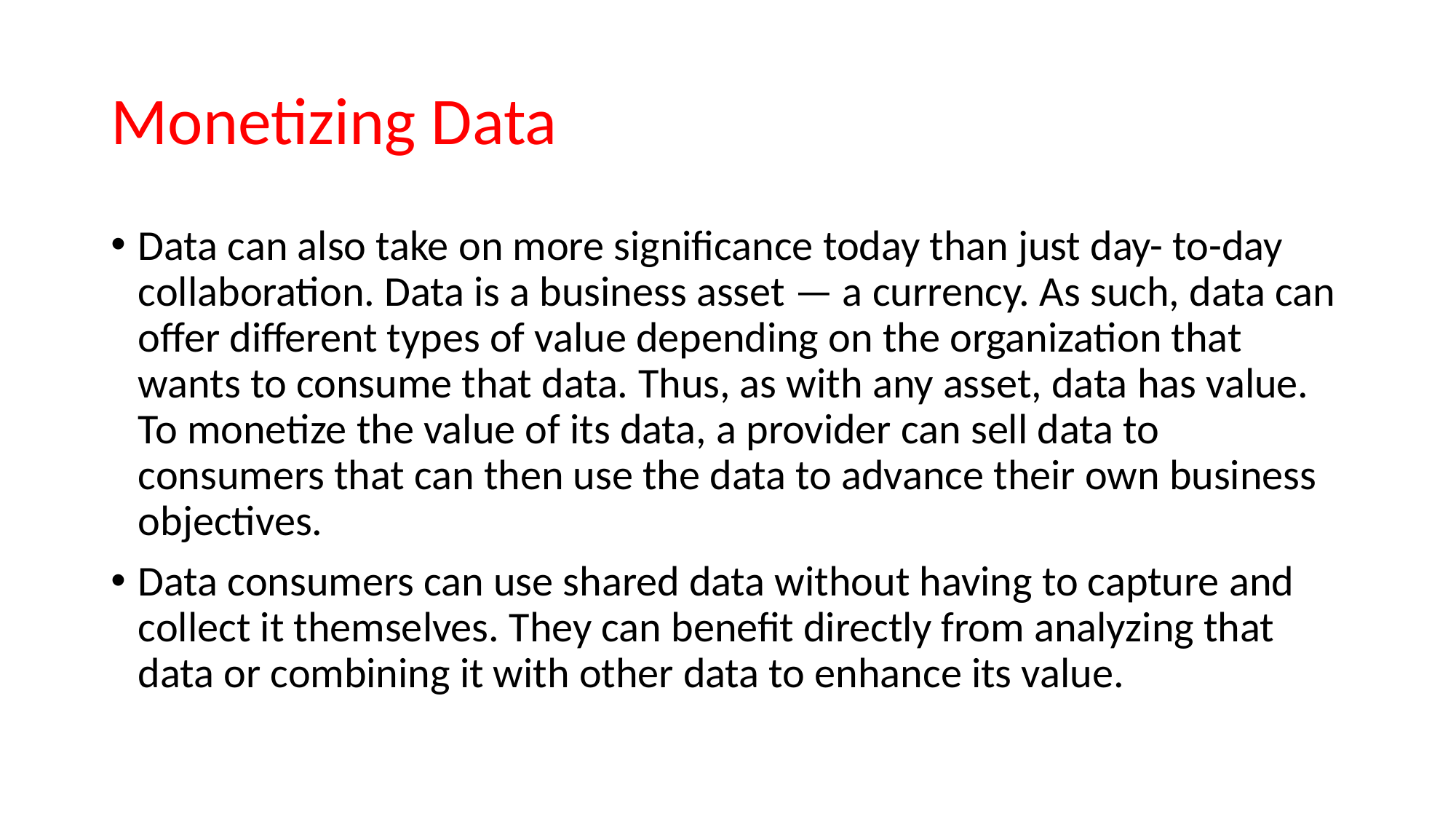

# Monetizing Data
Data can also take on more significance today than just day- to-day collaboration. Data is a business asset — a currency. As such, data can offer different types of value depending on the organization that wants to consume that data. Thus, as with any asset, data has value. To monetize the value of its data, a provider can sell data to consumers that can then use the data to advance their own business objectives.
Data consumers can use shared data without having to capture and collect it themselves. They can benefit directly from analyzing that data or combining it with other data to enhance its value.